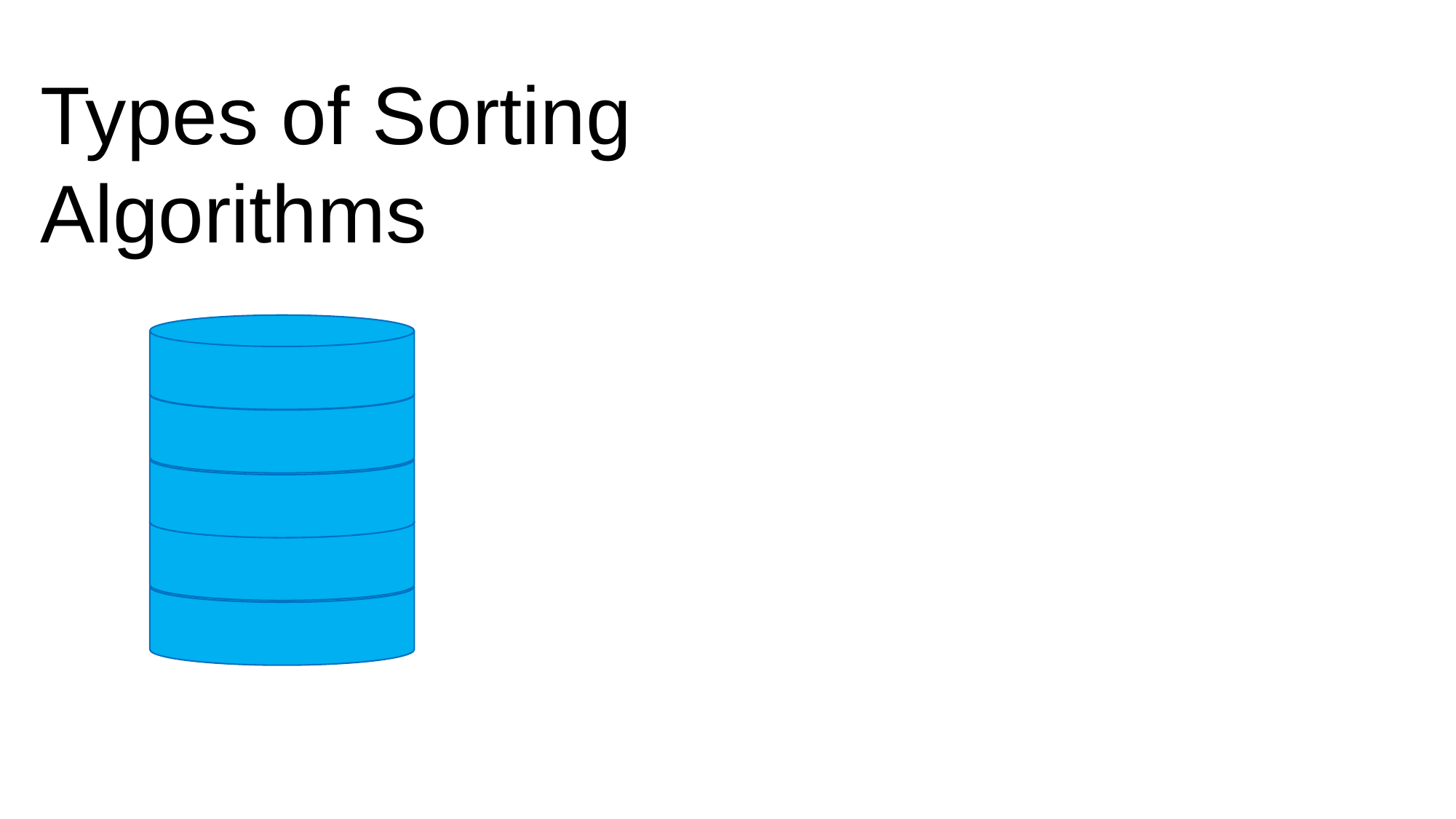

Types of Sorting Algorithms
Buble Sort
Selection Sort

Insertion Sort

Merge Sort

Quick Sort